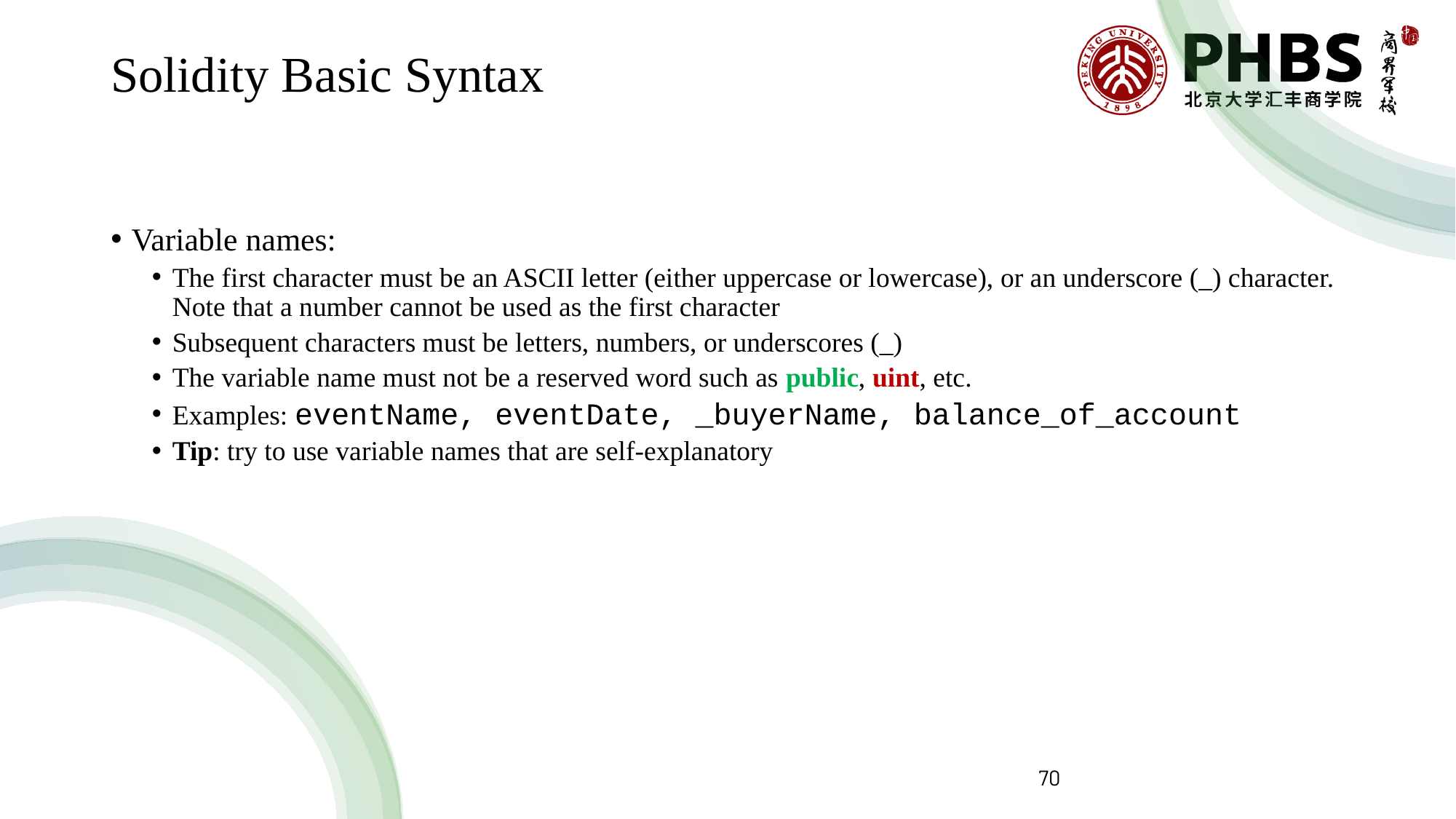

# Solidity Basic Syntax
Variable names:
The first character must be an ASCII letter (either uppercase or lowercase), or an underscore (_) character. Note that a number cannot be used as the first character
Subsequent characters must be letters, numbers, or underscores (_)
The variable name must not be a reserved word such as public, uint, etc.
Examples: eventName, eventDate, _buyerName, balance_of_account
Tip: try to use variable names that are self-explanatory

70